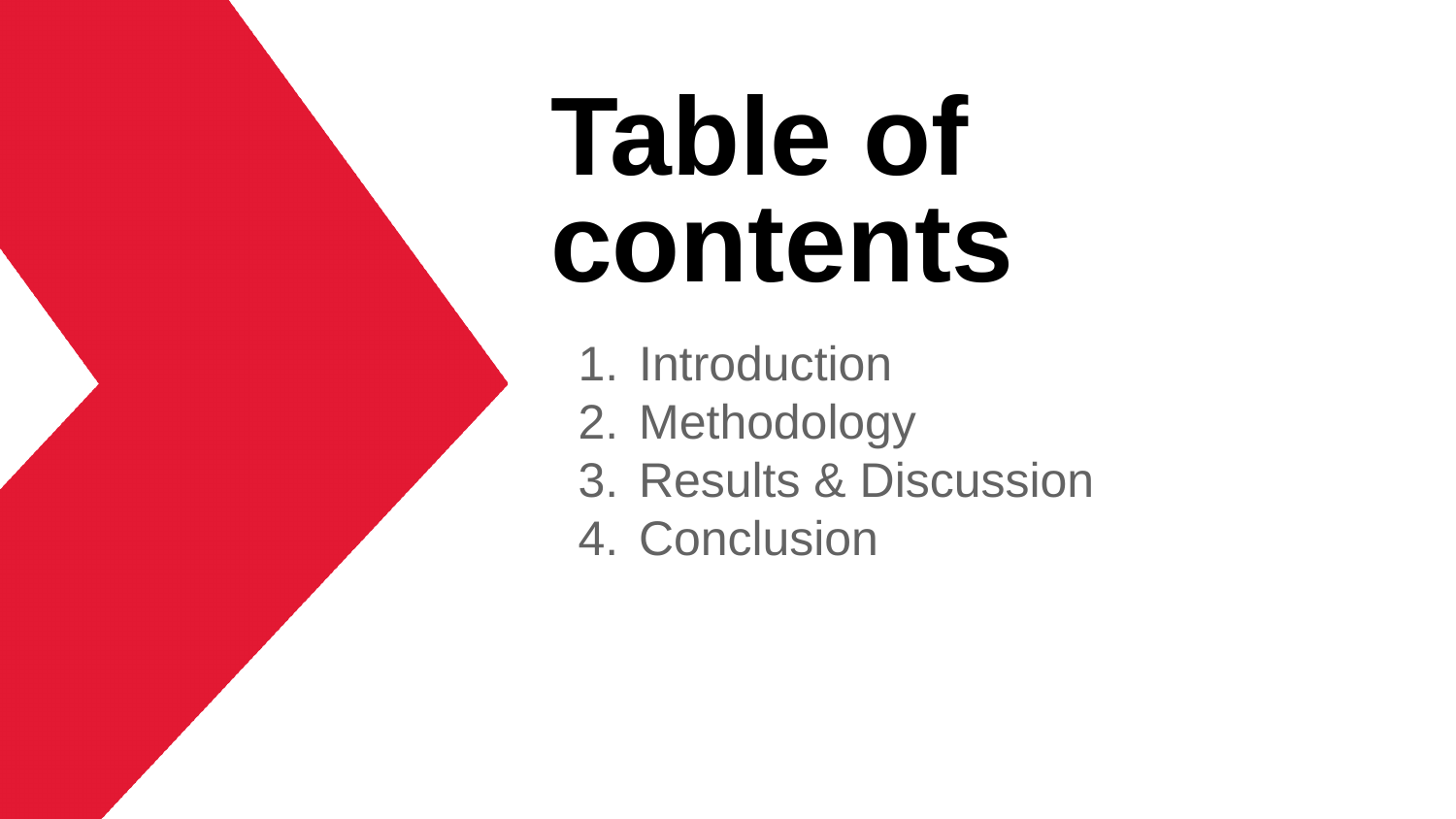

# Table of contents
Introduction
Methodology
Results & Discussion
Conclusion